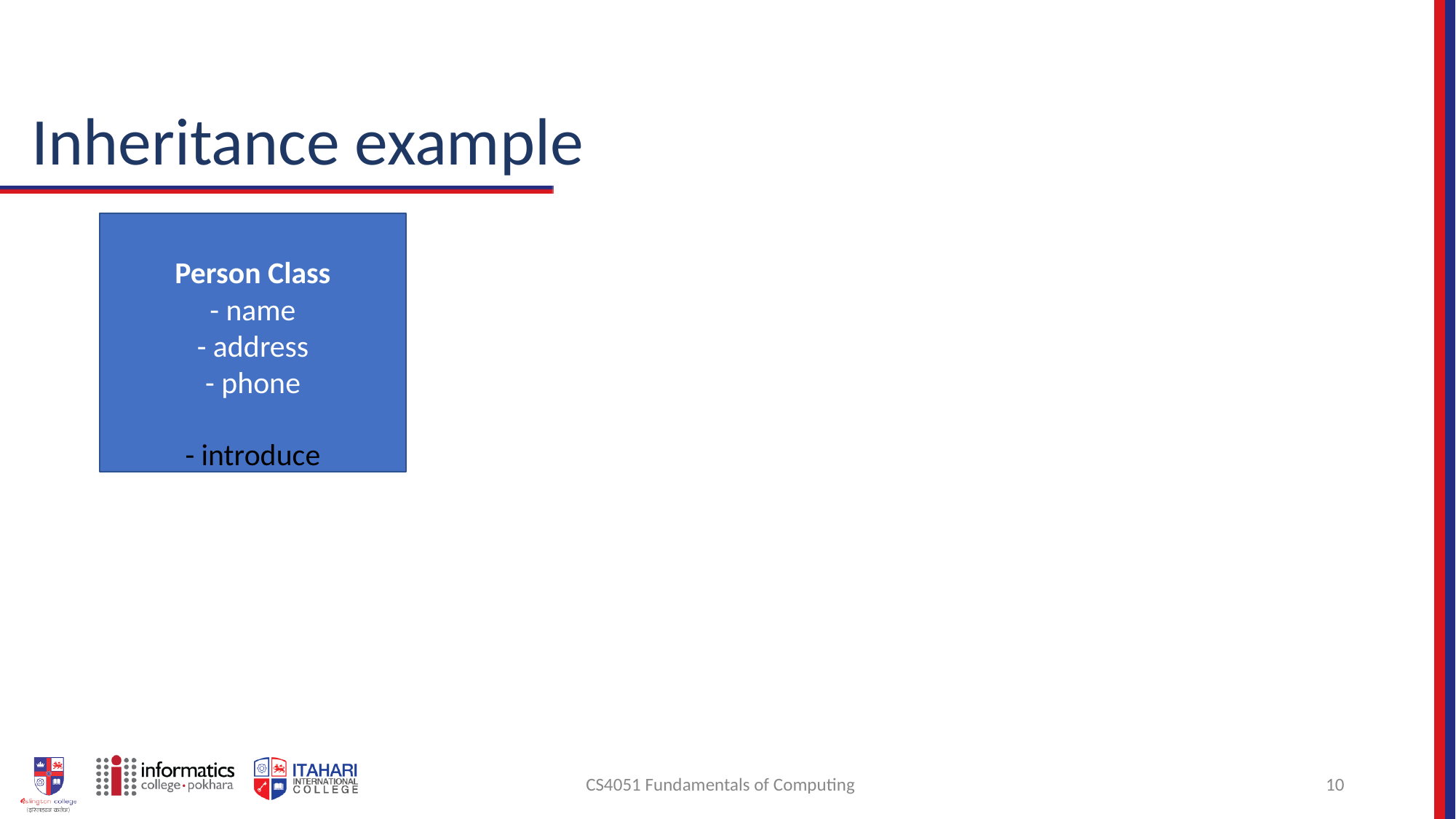

# Inheritance example

Person Class
- name
- address
- phone

- introduce
CS4051 Fundamentals of Computing
10